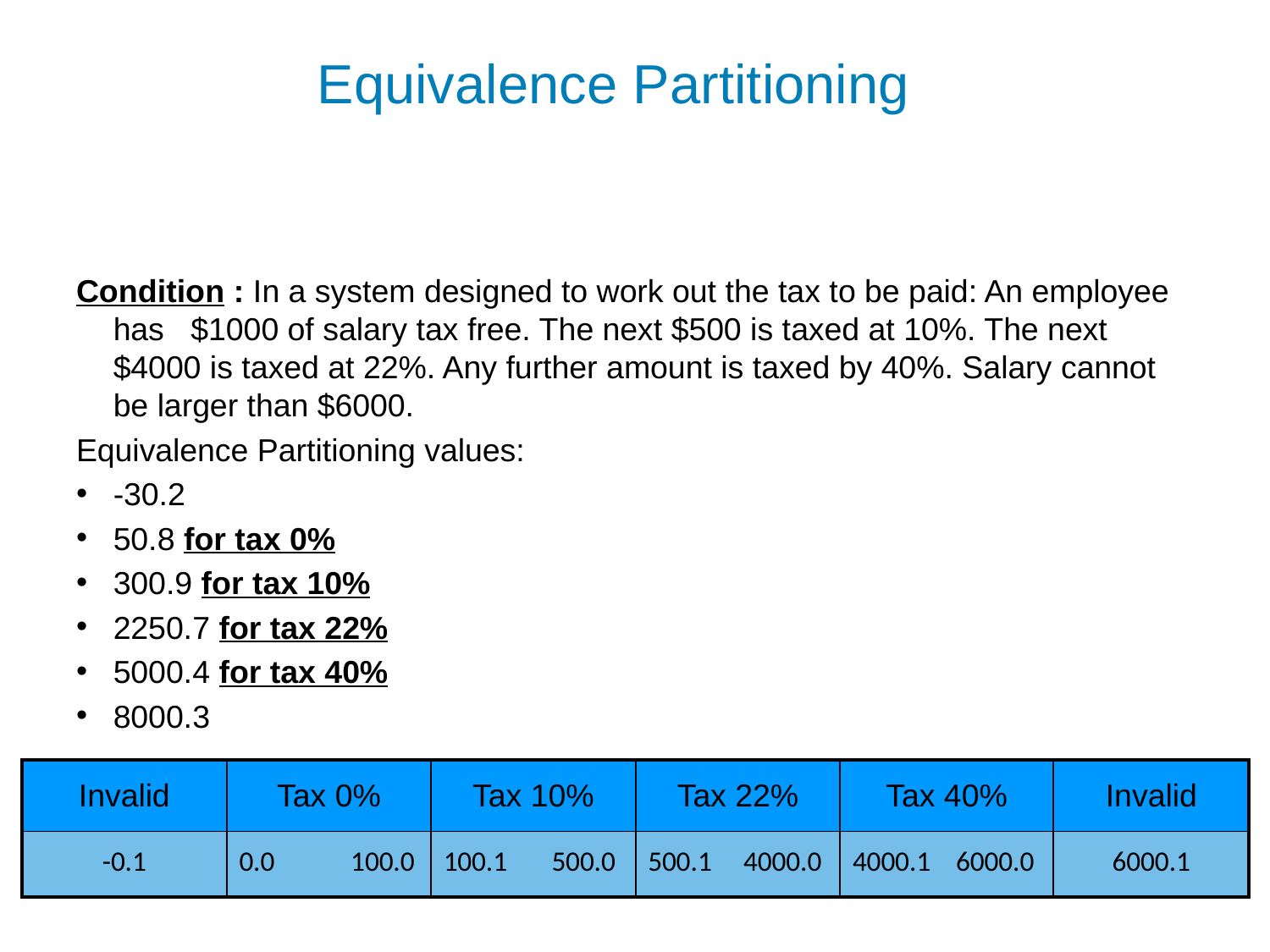

# Equivalence Partitioning
Condition : In a system designed to work out the tax to be paid: An employee has   $1000 of salary tax free. The next $500 is taxed at 10%. The next $4000 is taxed at 22%. Any further amount is taxed by 40%. Salary cannot be larger than $6000.
Equivalence Partitioning values:
-30.2
50.8 for tax 0%
300.9 for tax 10%
2250.7 for tax 22%
5000.4 for tax 40%
8000.3
| Invalid | Tax 0% | Tax 10% | Tax 22% | Tax 40% | Invalid |
| --- | --- | --- | --- | --- | --- |
| -0.1 | 0.0 100.0 | 100.1 500.0 | 500.1 4000.0 | 4000.1 6000.0 | 6000.1 |